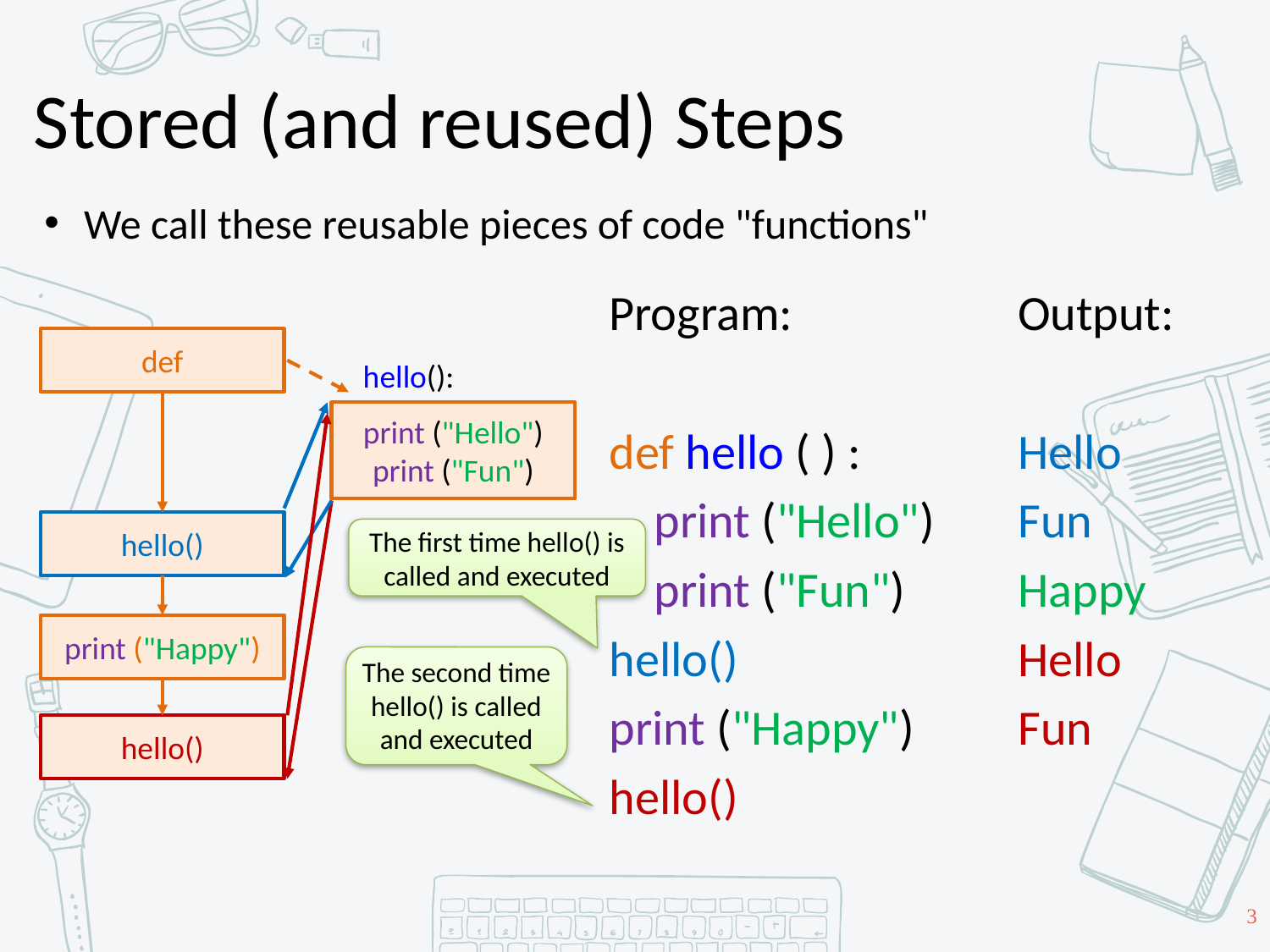

# Stored (and reused) Steps
We call these reusable pieces of code "functions"
Program:

def hello ( ) :
    print ("Hello")
    print ("Fun")
hello()
print ("Happy")
hello()
Output:

Hello
Fun
Happy
Hello
Fun
def
hello():
print ("Hello")
print ("Fun")
hello()
The first time hello() is called and executed
print ("Happy")
The second time hello() is called and executed
hello()
3